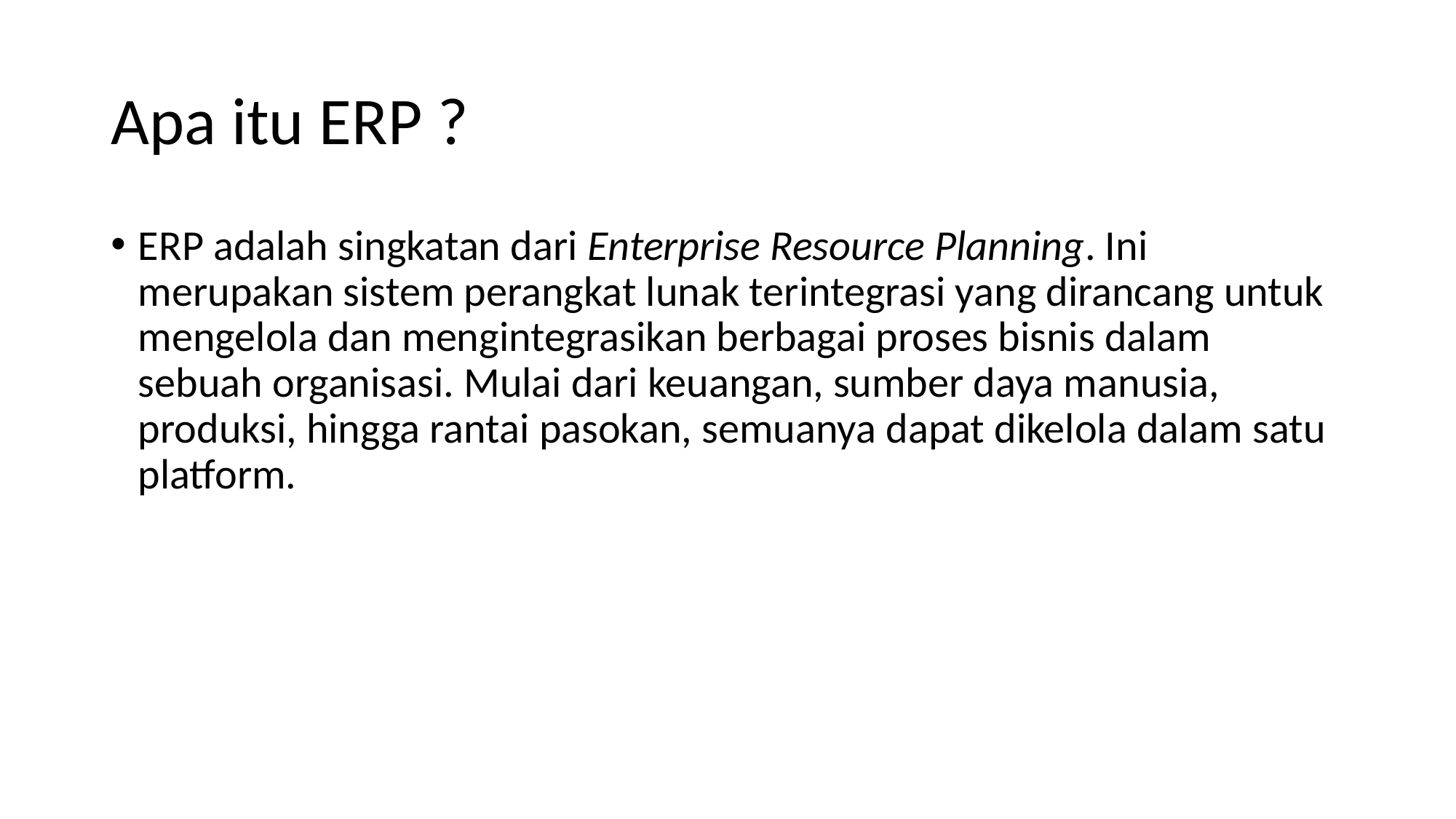

# Apa itu ERP ?
ERP adalah singkatan dari Enterprise Resource Planning. Ini merupakan sistem perangkat lunak terintegrasi yang dirancang untuk mengelola dan mengintegrasikan berbagai proses bisnis dalam sebuah organisasi. Mulai dari keuangan, sumber daya manusia, produksi, hingga rantai pasokan, semuanya dapat dikelola dalam satu platform.